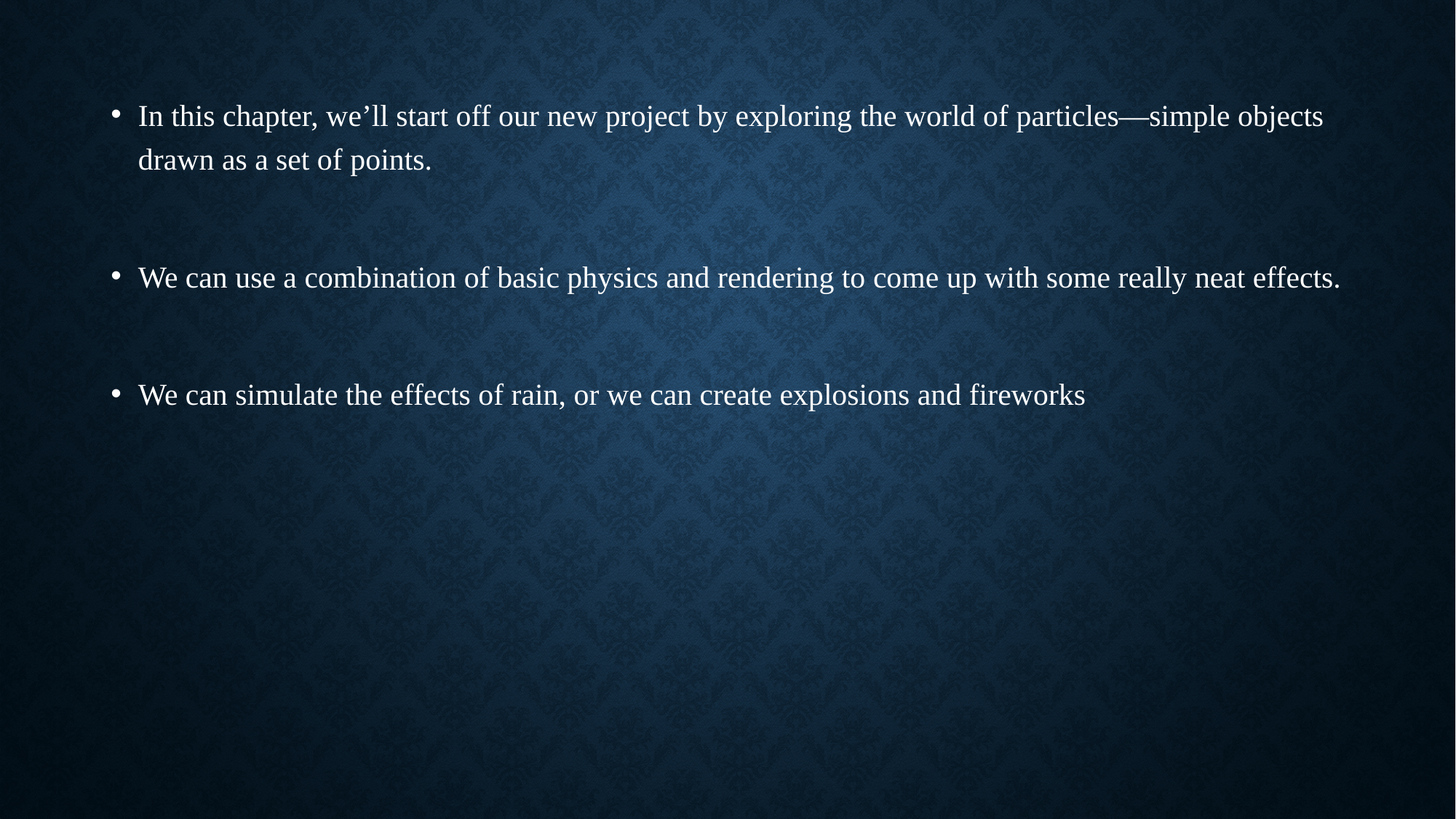

In this chapter, we’ll start off our new project by exploring the world of particles—simple objects drawn as a set of points.

We can use a combination of basic physics and rendering to come up with some really neat effects.

We can simulate the effects of rain, or we can create explosions and fireworks